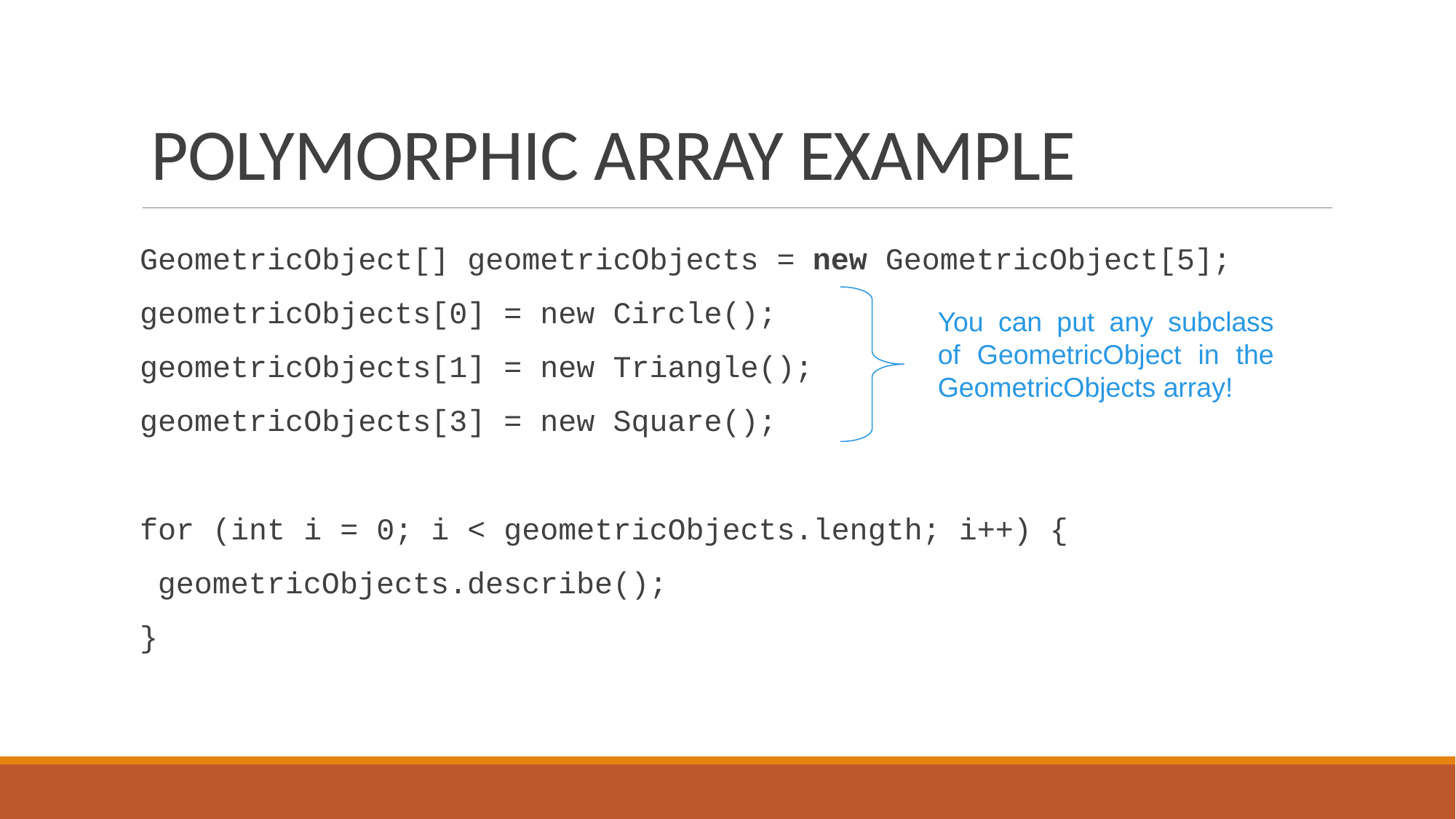

# POLYMORPHIC ARRAY EXAMPLE
GeometricObject[] geometricObjects = new GeometricObject[5];
geometricObjects[0] = new Circle();
geometricObjects[1] = new Triangle();
geometricObjects[3] = new Square();

for (int i = 0; i < geometricObjects.length; i++) {
 geometricObjects.describe();
}

You can put any subclass of GeometricObject in the GeometricObjects array!